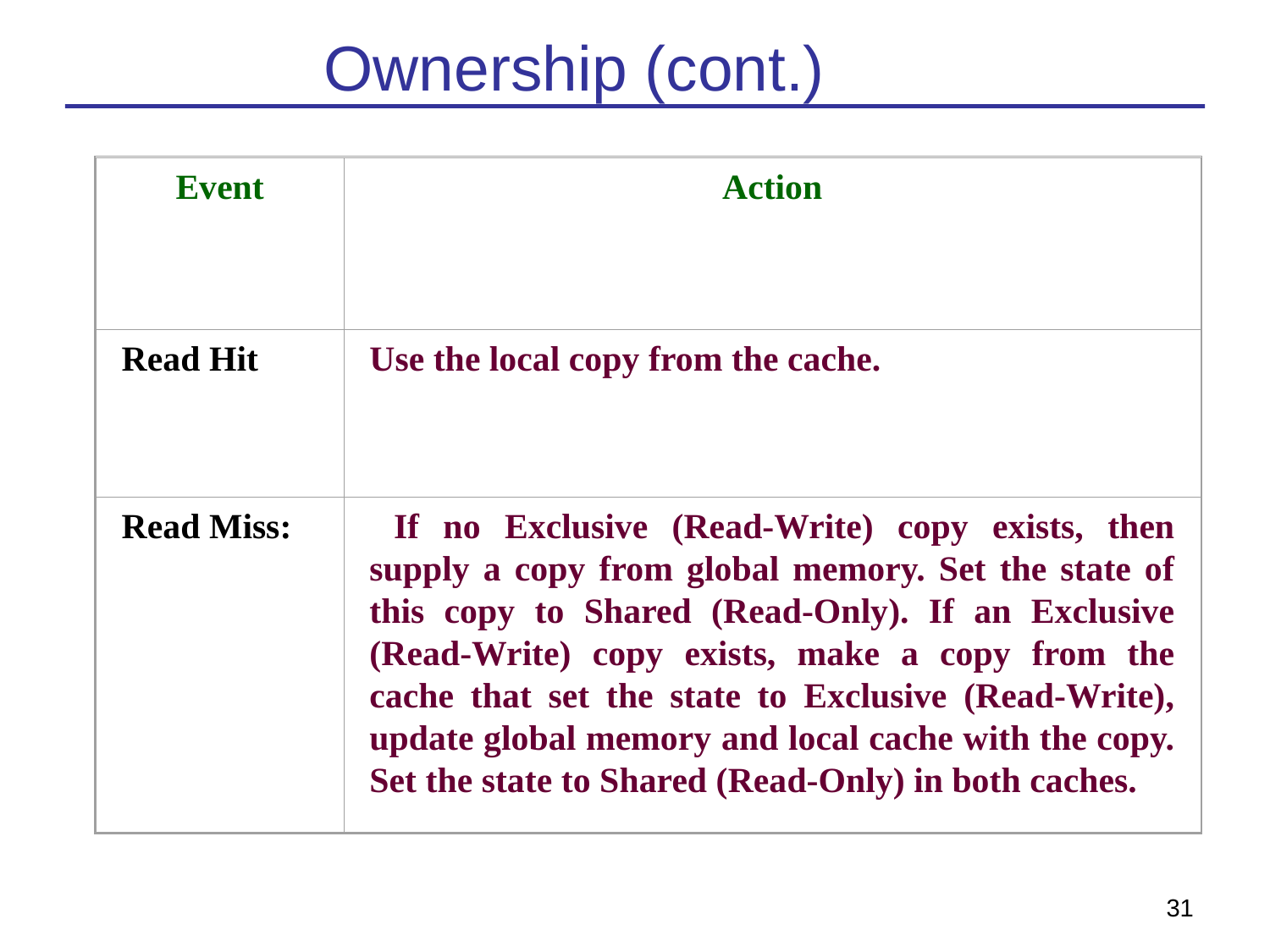

# Ownership (cont.)

Event

Action

Read Hit

Use the local copy from the cache.

Read Miss:

 If no Exclusive (Read-Write) copy exists, then supply a copy from global memory. Set the state of this copy to Shared (Read-Only). If an Exclusive (Read-Write) copy exists, make a copy from the cache that set the state to Exclusive (Read-Write), update global memory and local cache with the copy. Set the state to Shared (Read-Only) in both caches.

31